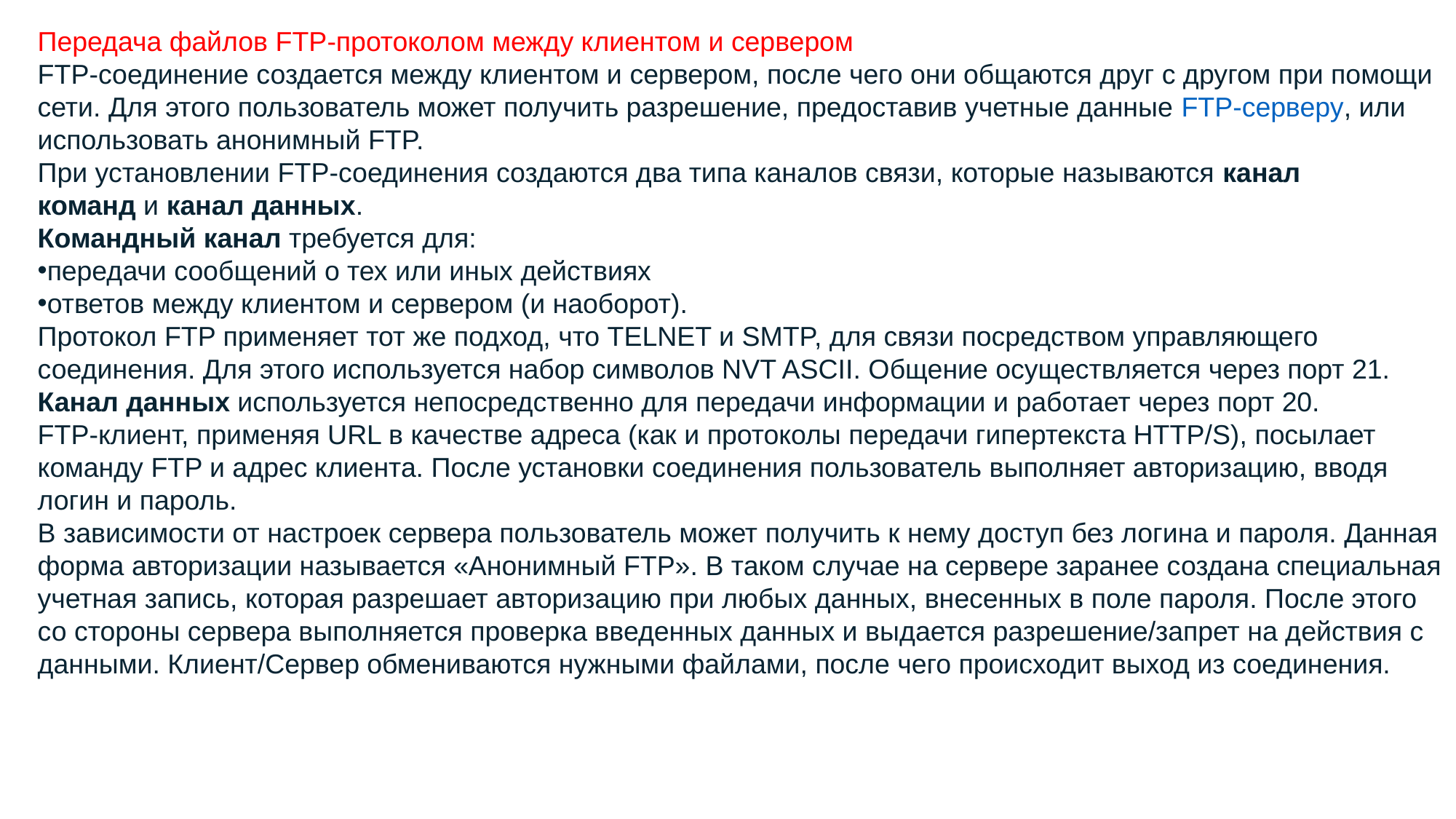

Передача файлов FTP-протоколом между клиентом и сервером
FTP-соединение создается между клиентом и сервером, после чего они общаются друг с другом при помощи сети. Для этого пользователь может получить разрешение, предоставив учетные данные FTP-серверу, или использовать анонимный FTP.
При установлении FTP-соединения создаются два типа каналов связи, которые называются канал команд и канал данных.
Командный канал требуется для:
передачи сообщений о тех или иных действиях
ответов между клиентом и сервером (и наоборот).
Протокол FTP применяет тот же подход, что TELNET и SMTP, для связи посредством управляющего соединения. Для этого используется набор символов NVT ASCII. Общение осуществляется через порт 21.
Канал данных используется непосредственно для передачи информации и работает через порт 20.
FTP-клиент, применяя URL в качестве адреса (как и протоколы передачи гипертекста HTTP/S), посылает команду FTP и адрес клиента. После установки соединения пользователь выполняет авторизацию, вводя логин и пароль.
В зависимости от настроек сервера пользователь может получить к нему доступ без логина и пароля. Данная форма авторизации называется «Анонимный FTP». В таком случае на сервере заранее создана специальная учетная запись, которая разрешает авторизацию при любых данных, внесенных в поле пароля. После этого со стороны сервера выполняется проверка введенных данных и выдается разрешение/запрет на действия с данными. Клиент/Сервер обмениваются нужными файлами, после чего происходит выход из соединения.